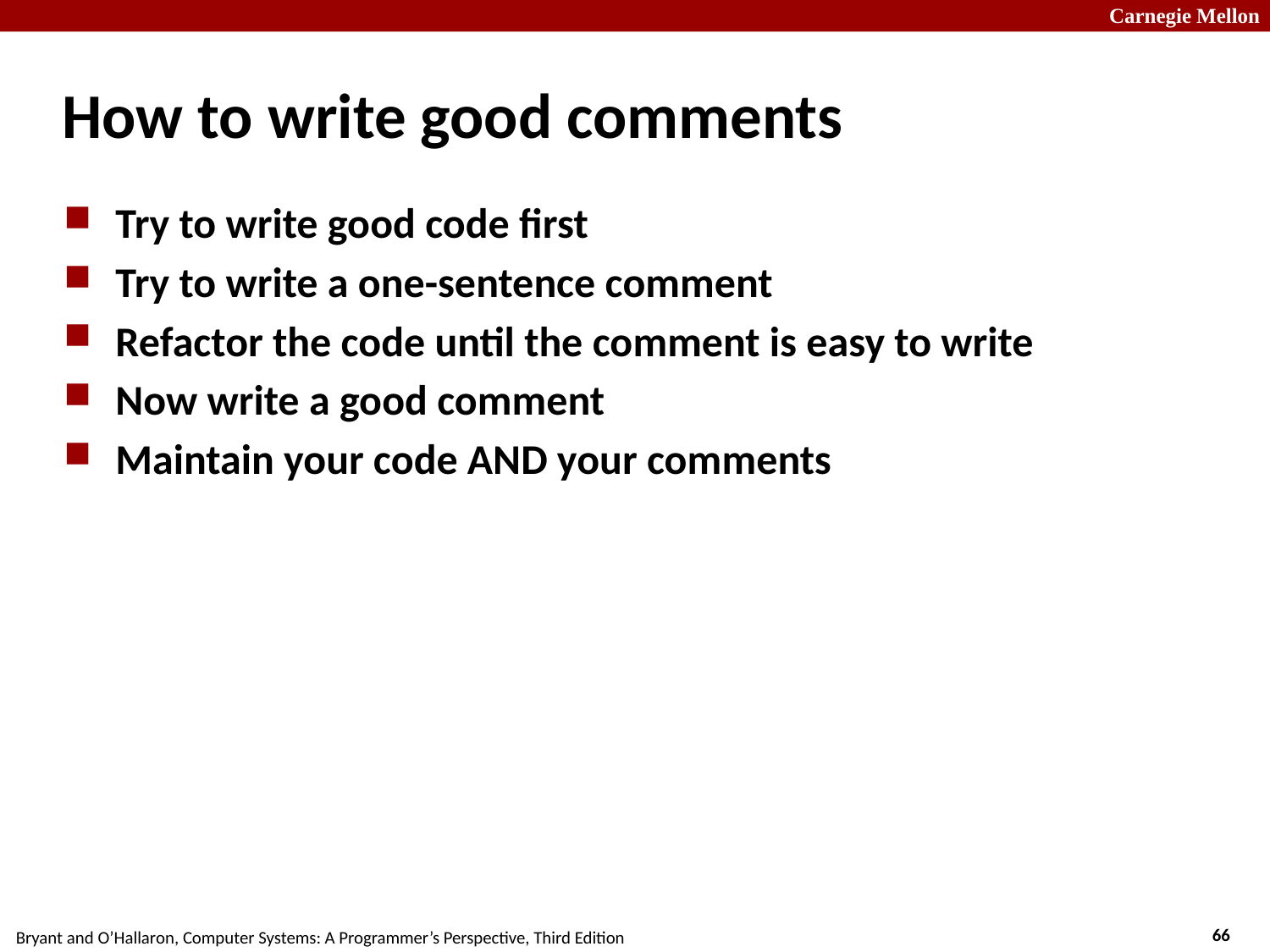

# How to write good comments
Try to write good code first
Try to write a one-sentence comment
Refactor the code until the comment is easy to write
Now write a good comment
Maintain your code AND your comments